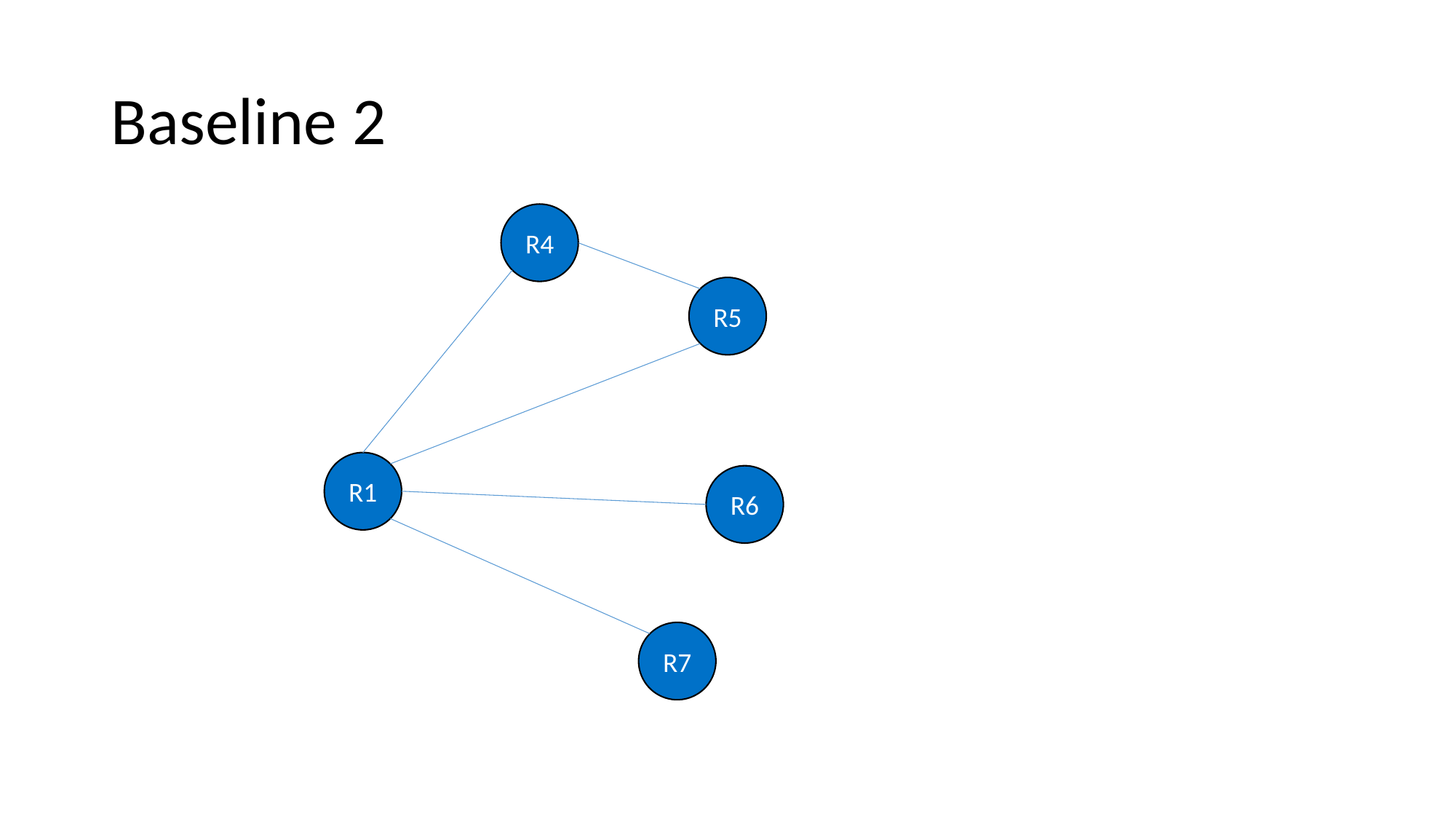

# Baseline 2
R4
R5
R1
R6
R7